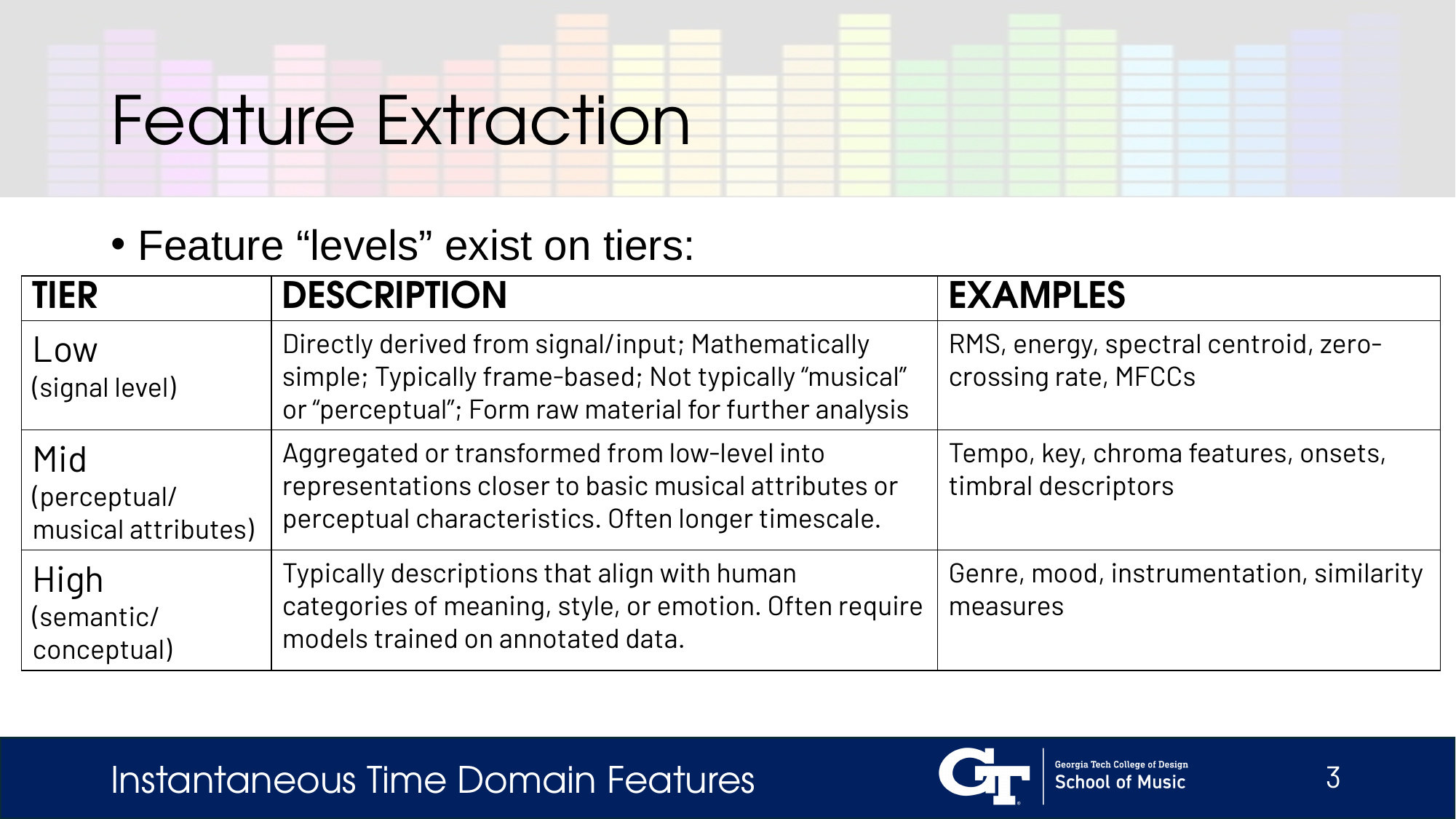

# Feature Extraction
Feature “levels” exist on tiers:
| TIER | DESCRIPTION | EXAMPLES |
| --- | --- | --- |
| Low (signal level) | Directly derived from signal/input; Mathematically simple; Typically frame-based; Not typically “musical” or “perceptual”; Form raw material for further analysis | RMS, energy, spectral centroid, zero-crossing rate, MFCCs |
| Mid (perceptual/ musical attributes) | Aggregated or transformed from low-level into representations closer to basic musical attributes or perceptual characteristics. Often longer timescale. | Tempo, key, chroma features, onsets, timbral descriptors |
| High (semantic/ conceptual) | Typically descriptions that align with human categories of meaning, style, or emotion. Often require models trained on annotated data. | Genre, mood, instrumentation, similarity measures |
Instantaneous Time Domain Features
3